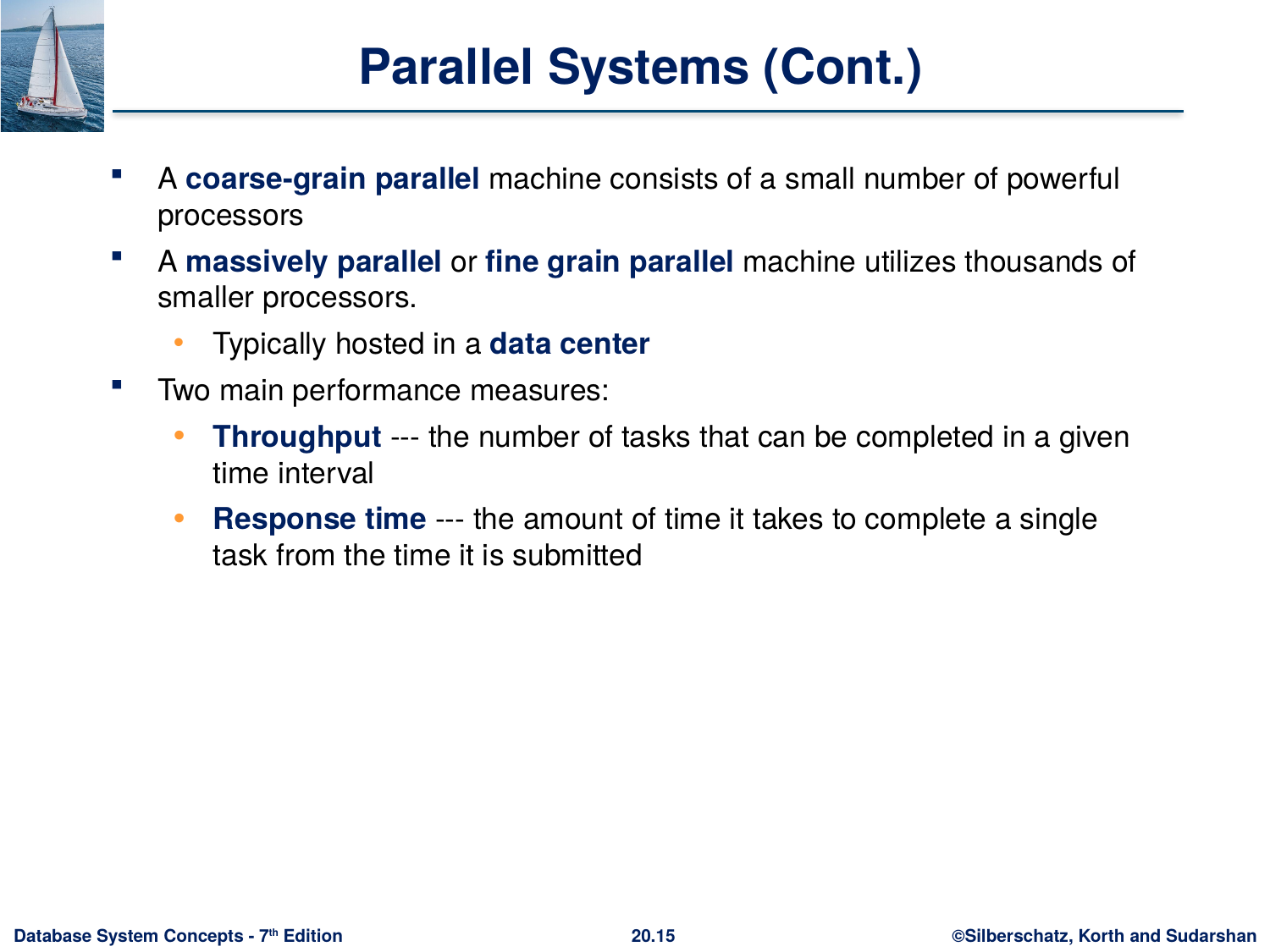

# Parallel Systems (Cont.)
A coarse-grain parallel machine consists of a small number of powerful processors
A massively parallel or fine grain parallel machine utilizes thousands of smaller processors.
Typically hosted in a data center
Two main performance measures:
Throughput --- the number of tasks that can be completed in a given time interval
Response time --- the amount of time it takes to complete a single task from the time it is submitted